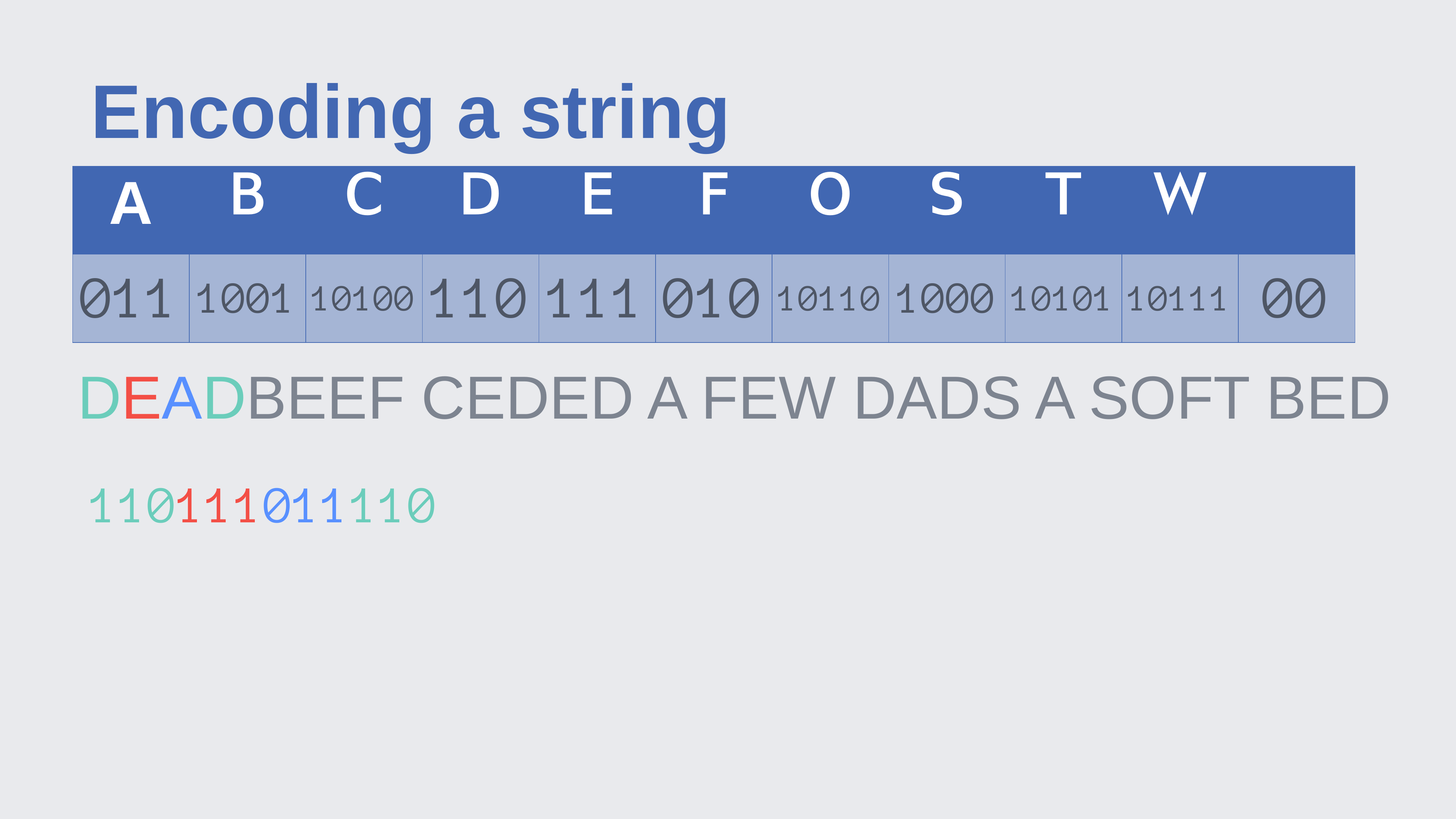

# Encoding a string
| A | B | C | D | E | F | O | S | T | W |  |
| --- | --- | --- | --- | --- | --- | --- | --- | --- | --- | --- |
| 011 | 1001 | 10100 | 110 | 111 | 010 | 10110 | 1000 | 10101 | 10111 | 00 |
DEADBEEF CEDED A FEW DADS A SOFT BED
110111011110